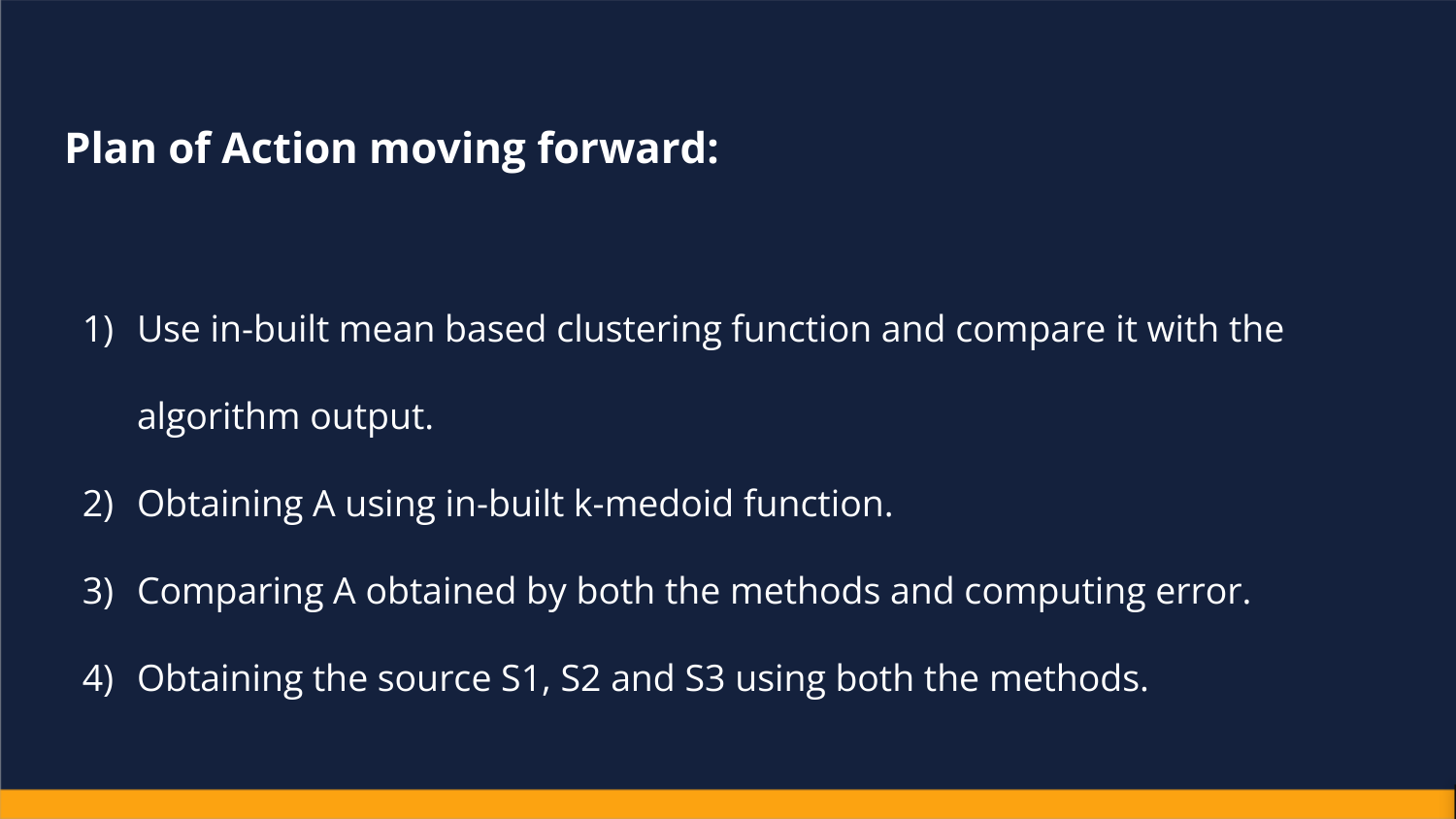

Plan of Action moving forward:
Use in-built mean based clustering function and compare it with the algorithm output.
Obtaining A using in-built k-medoid function.
Comparing A obtained by both the methods and computing error.
Obtaining the source S1, S2 and S3 using both the methods.